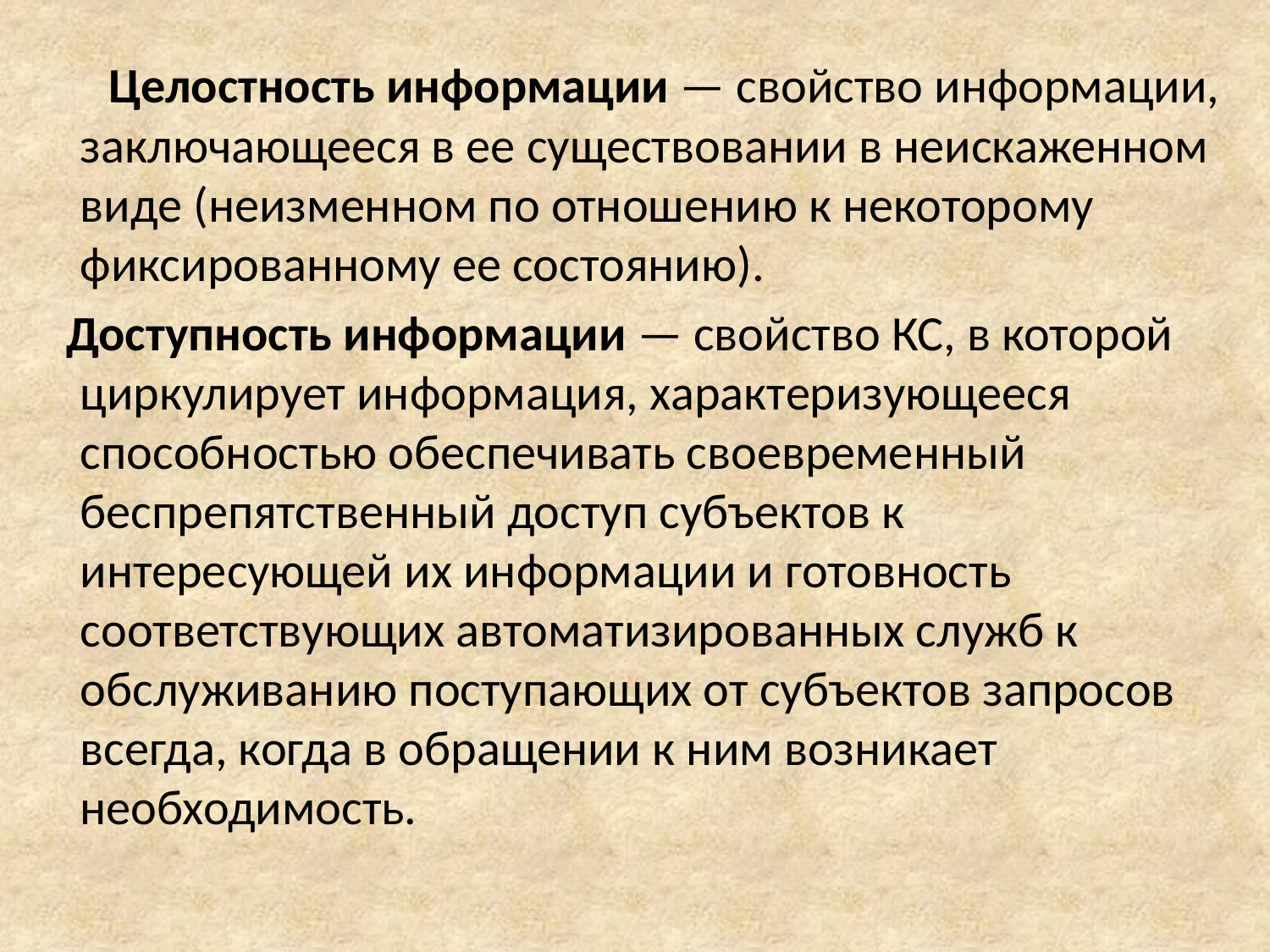

Целостность информации — свойство информации, заключающееся в ее существовании в неискаженном виде (неизменном по отношению к некоторому фиксированному ее состоянию).
   Доступность информации — свойство КС, в которой циркулирует информация, характеризующееся способностью обеспечивать своевременный беспрепятственный доступ субъектов к интересующей их информации и готовность соответствующих автоматизированных служб к обслуживанию поступающих от субъектов запросов всегда, когда в обращении к ним возникает необходимость.